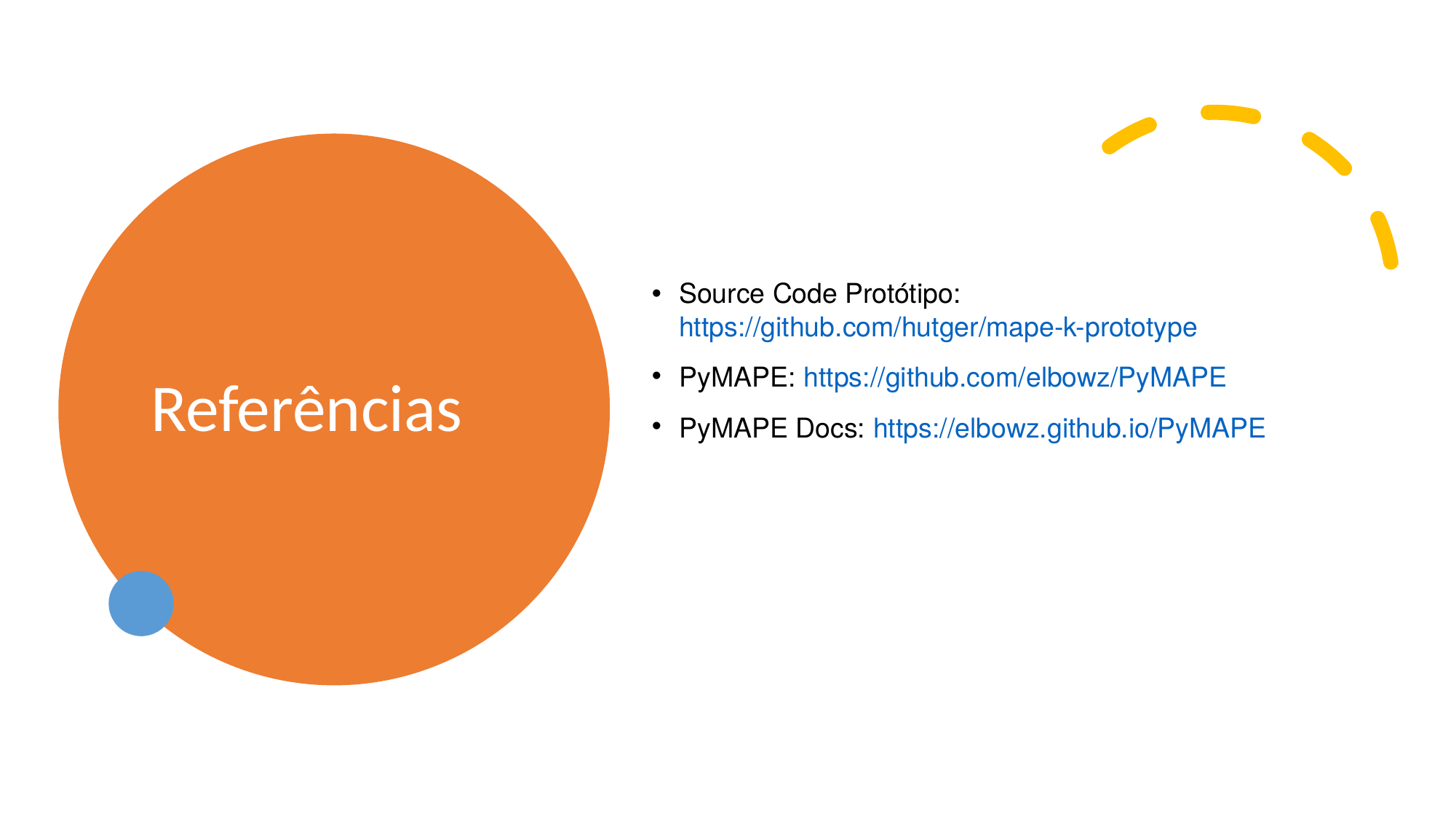

# Referências
Source Code Protótipo: https://github.com/hutger/mape-k-prototype
PyMAPE: https://github.com/elbowz/PyMAPE
PyMAPE Docs: https://elbowz.github.io/PyMAPE